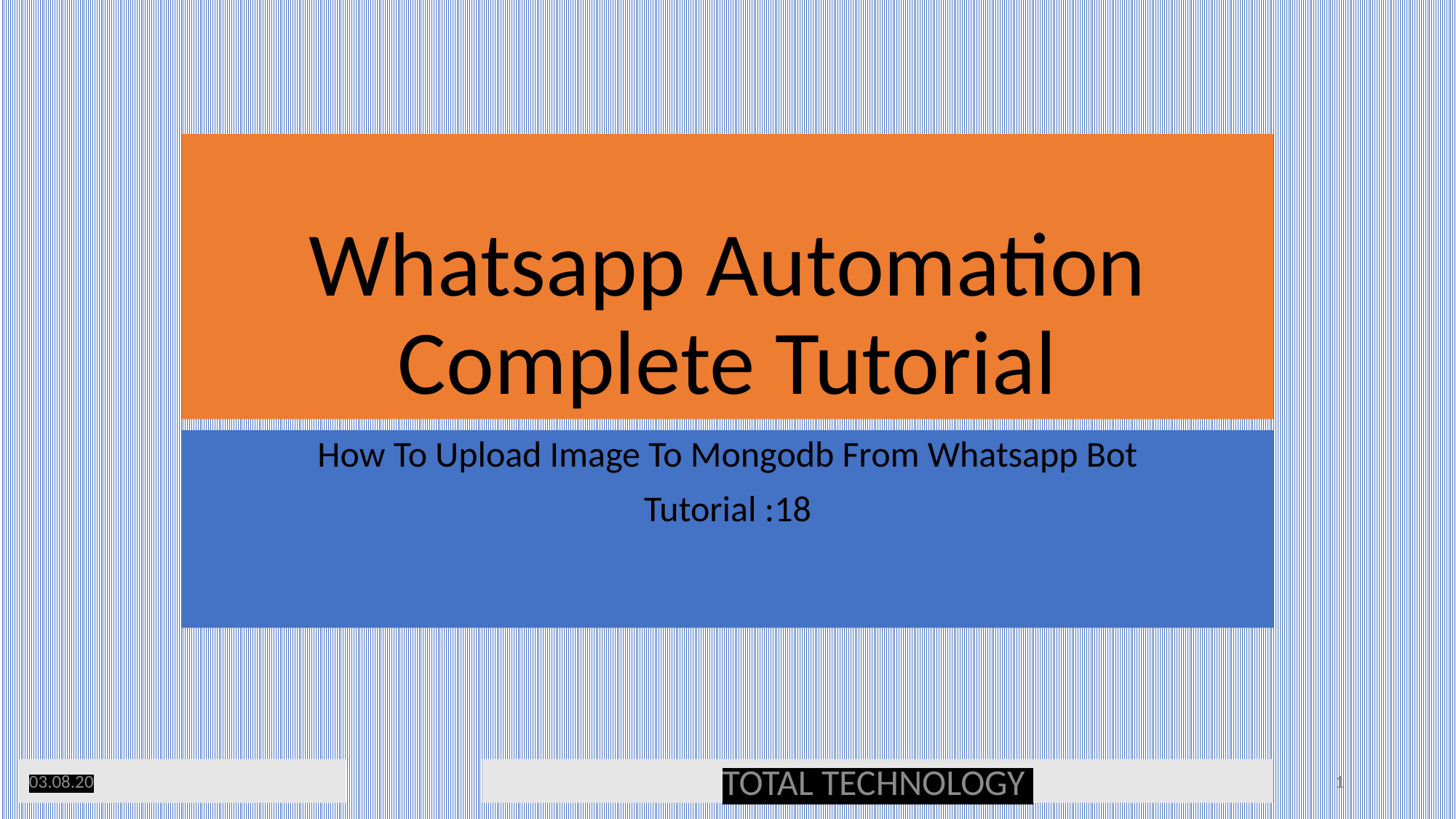

# Whatsapp Automation Complete Tutorial
How To Upload Image To Mongodb From Whatsapp Bot
Tutorial :18

03.08.20
TOTAL TECHNOLOGY
1